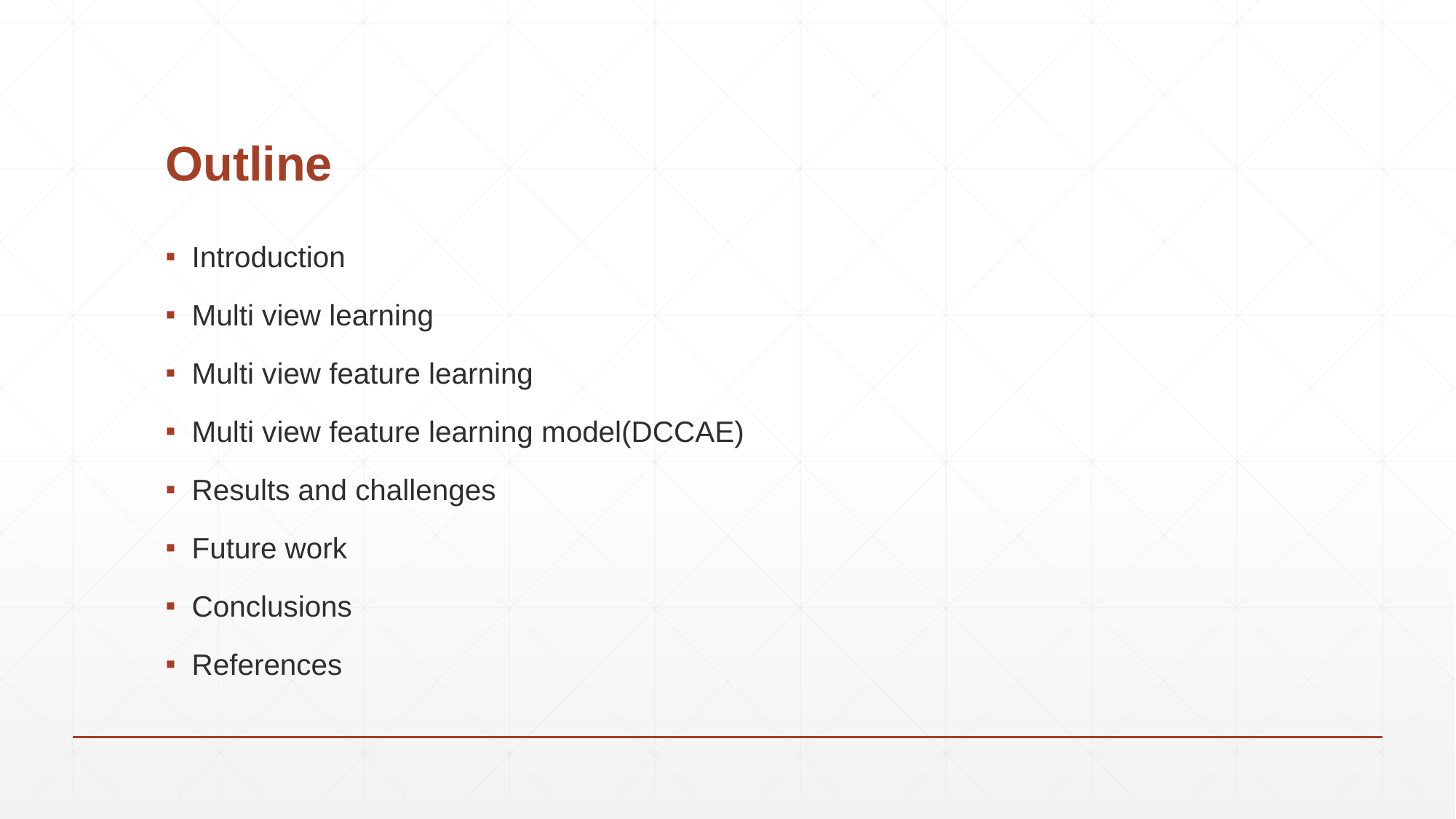

# Outline
Introduction
Multi view learning
Multi view feature learning
Multi view feature learning model(DCCAE)
Results and challenges
Future work
Conclusions
References